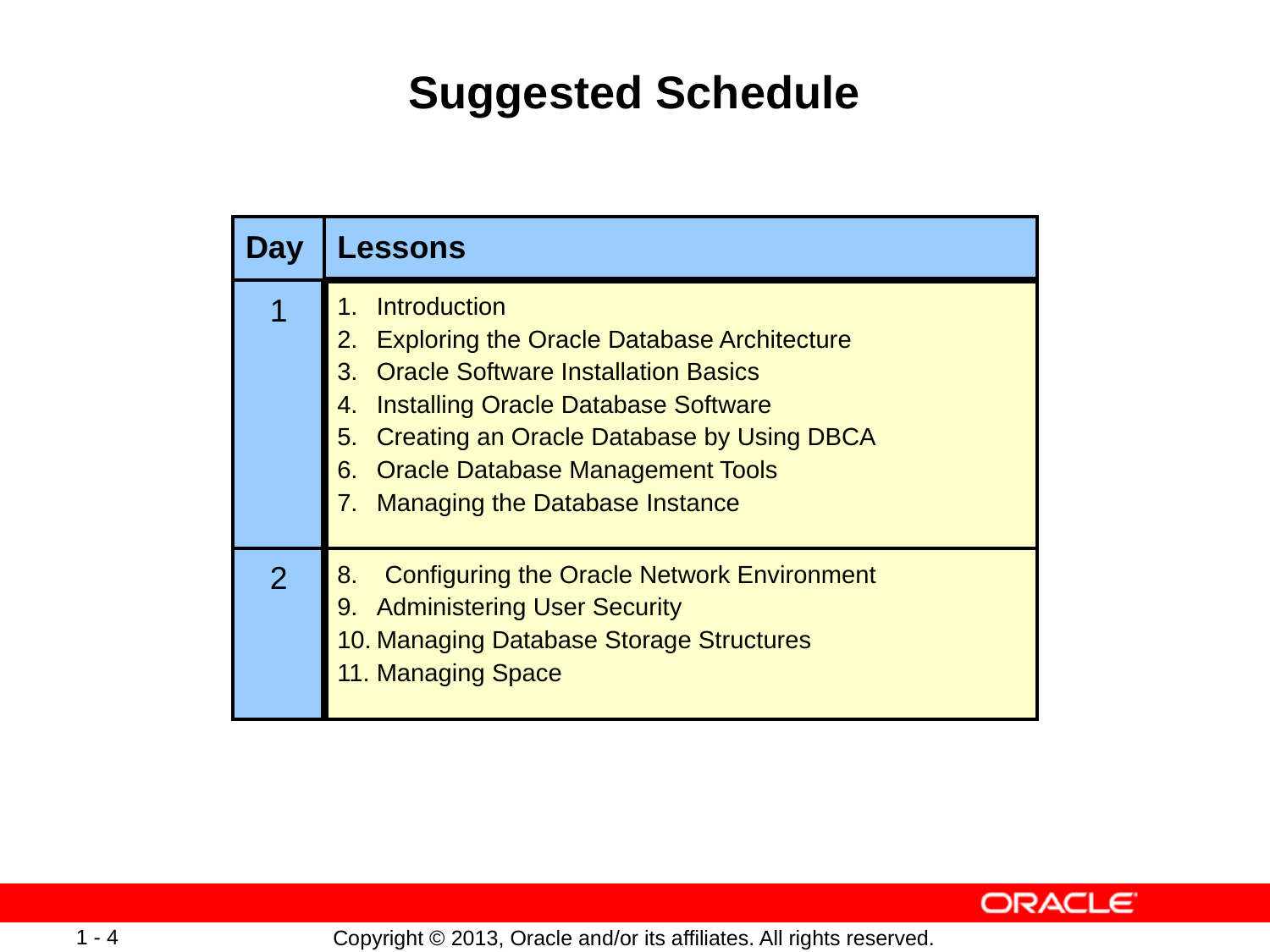

# Suggested Schedule
| Day | Lessons |
| --- | --- |
| 1 | Introduction Exploring the Oracle Database Architecture Oracle Software Installation Basics Installing Oracle Database Software Creating an Oracle Database by Using DBCA Oracle Database Management Tools Managing the Database Instance |
| 2 | Configuring the Oracle Network Environment Administering User Security Managing Database Storage Structures Managing Space |